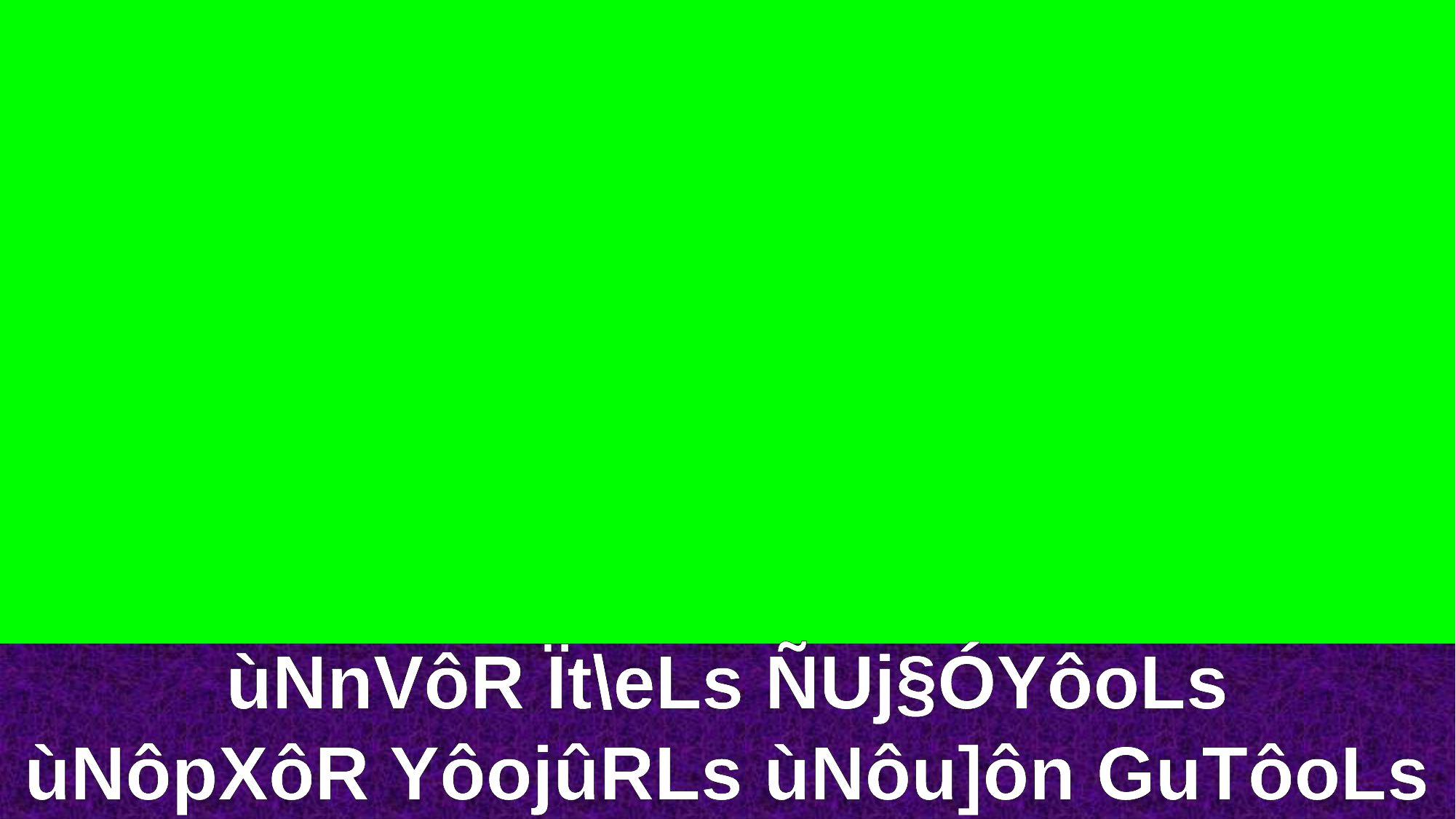

ùNnVôR Ït\eLs ÑUj§ÓYôoLs
ùNôpXôR YôojûRLs ùNôu]ôn GuTôoLs